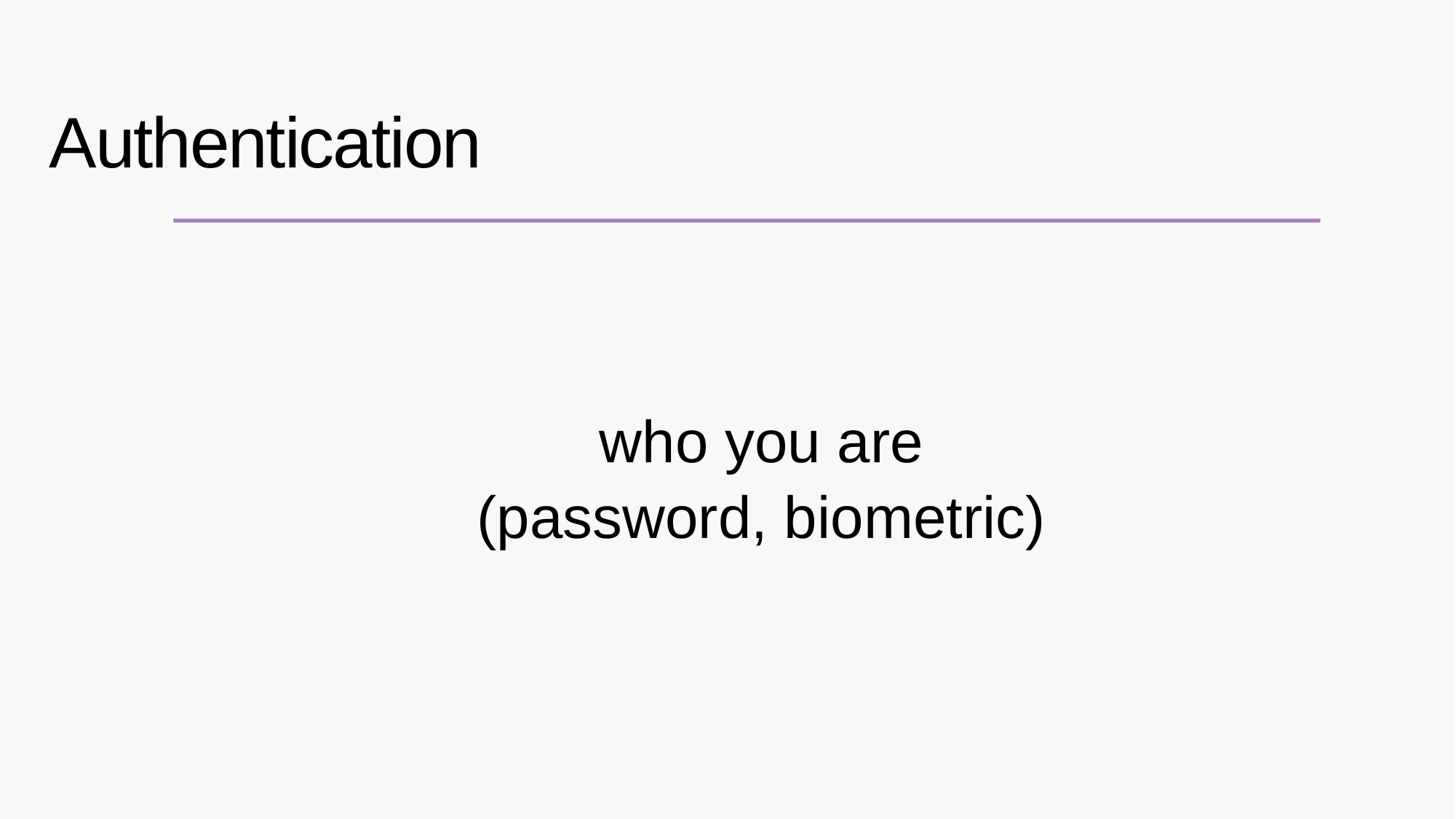

# Authentication

who you are
(password, biometric)